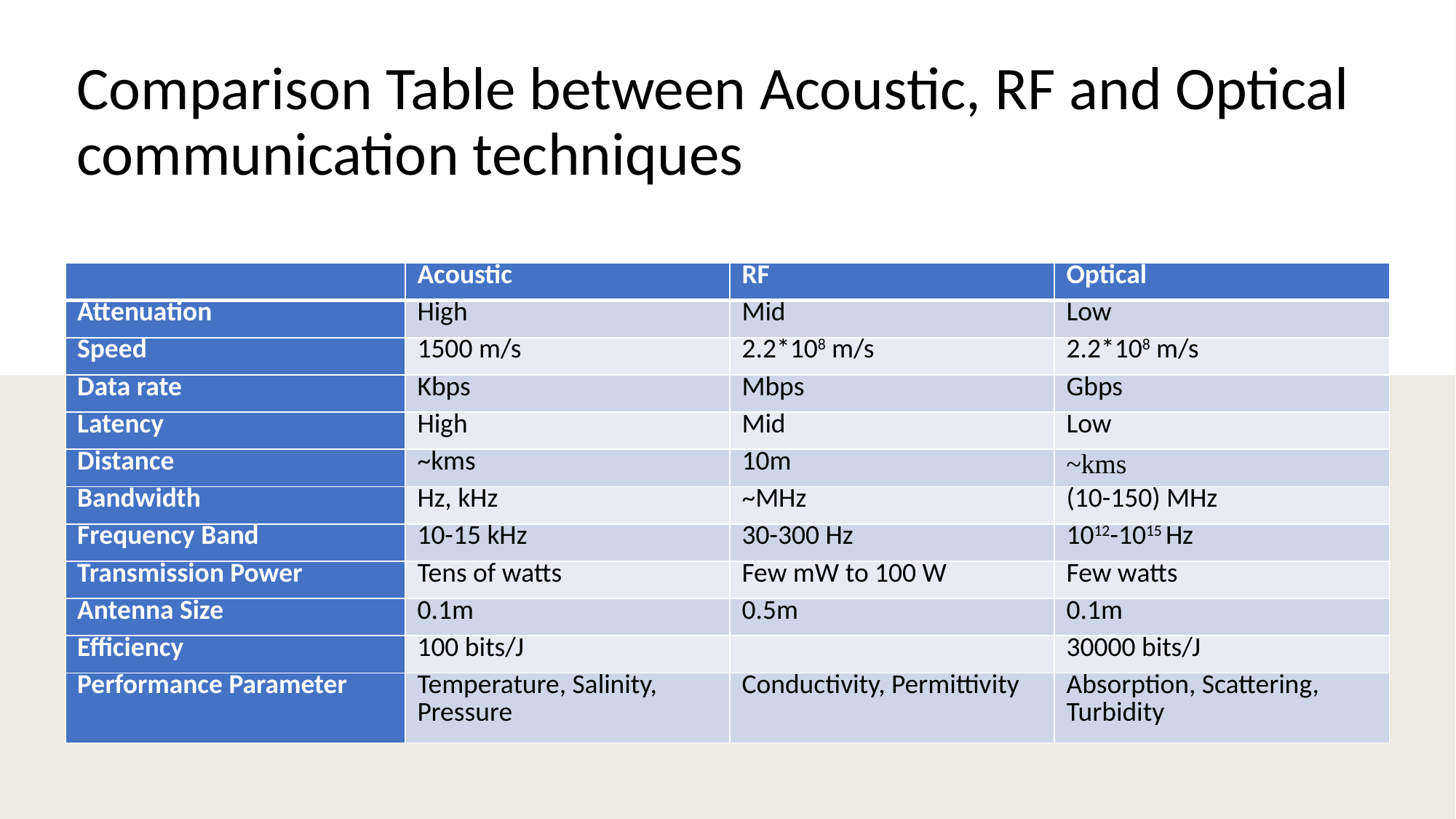

# Comparison Table between Acoustic, RF and Optical communication techniques
|  | Acoustic | RF | Optical |
| --- | --- | --- | --- |
| Attenuation | High | Mid | Low |
| Speed | 1500 m/s | 2.2\*108 m/s | 2.2\*108 m/s |
| Data rate | Kbps | Mbps | Gbps |
| Latency | High | Mid | Low |
| Distance | ~kms | 10m | ~kms |
| Bandwidth | Hz, kHz | ~MHz | (10-150) MHz |
| Frequency Band | 10-15 kHz | 30-300 Hz | 1012-1015 Hz |
| Transmission Power | Tens of watts | Few mW to 100 W | Few watts |
| Antenna Size | 0.1m | 0.5m | 0.1m |
| Efficiency | 100 bits/J |  | 30000 bits/J |
| Performance Parameter | Temperature, Salinity, Pressure | Conductivity, Permittivity | Absorption, Scattering, Turbidity |